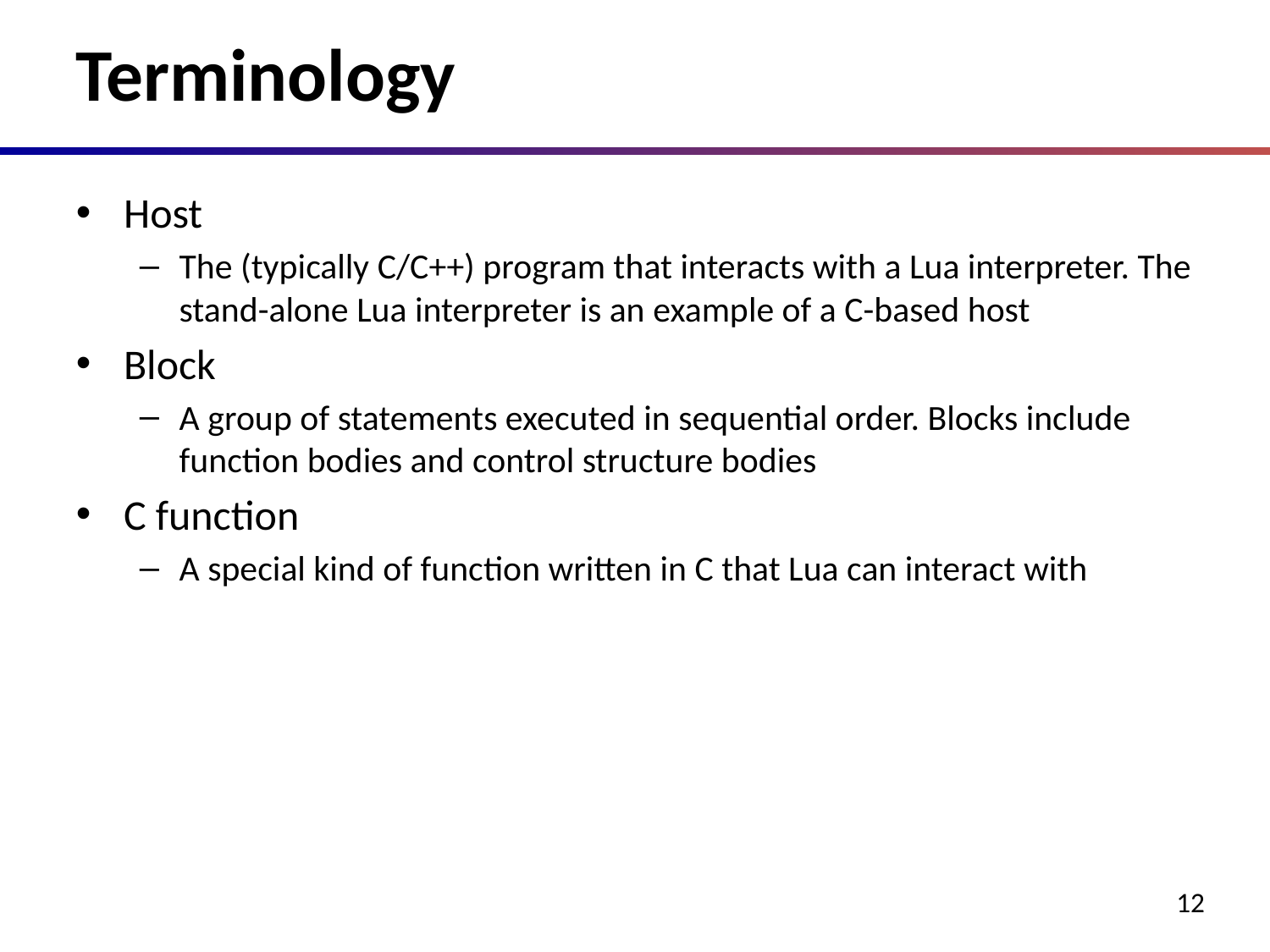

# Terminology
Host
The (typically C/C++) program that interacts with a Lua interpreter. The stand-alone Lua interpreter is an example of a C-based host
Block
A group of statements executed in sequential order. Blocks include function bodies and control structure bodies
C function
A special kind of function written in C that Lua can interact with